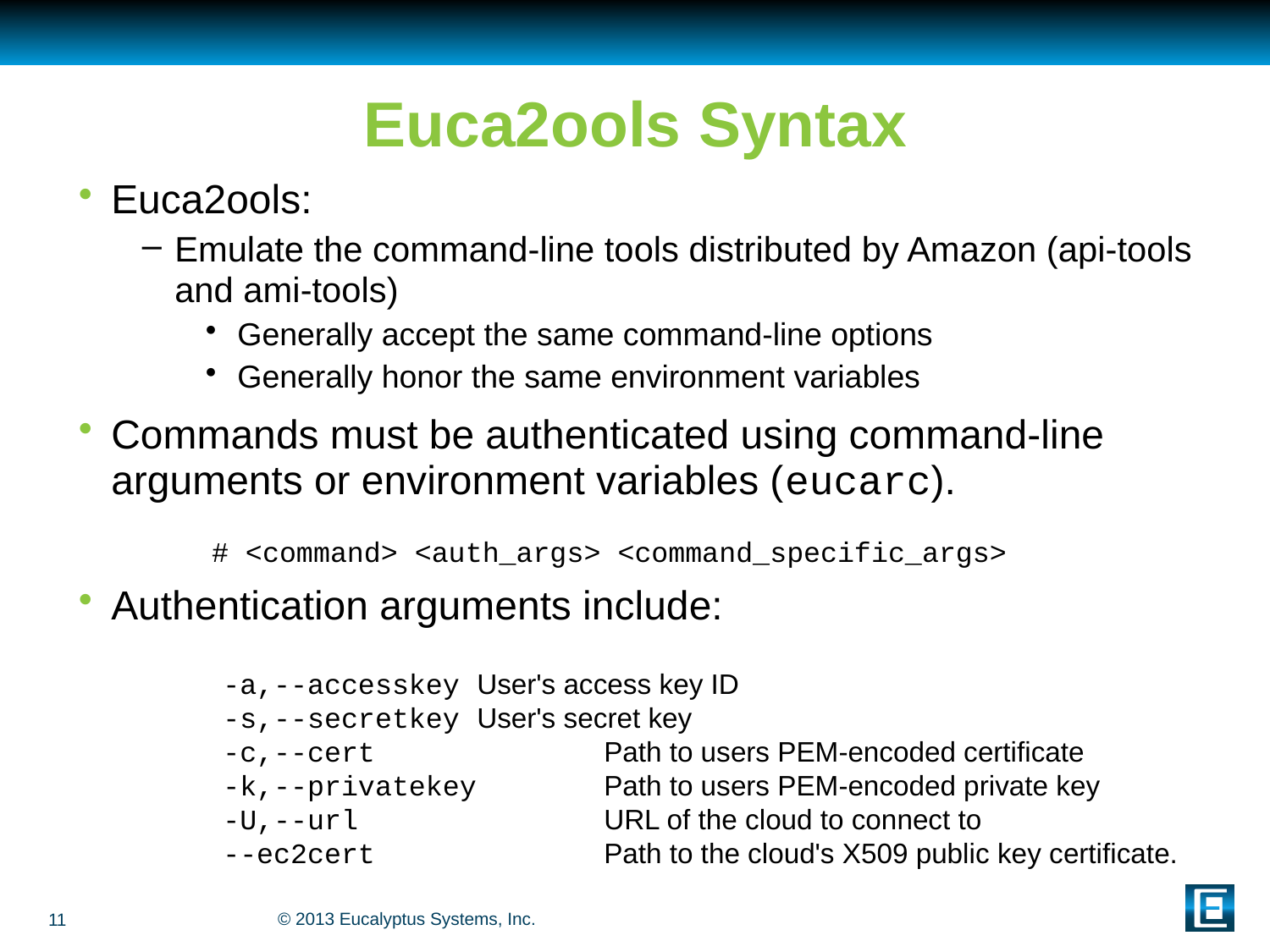

# Euca2ools Syntax
Euca2ools:
Emulate the command-line tools distributed by Amazon (api-tools and ami-tools)
Generally accept the same command-line options
Generally honor the same environment variables
Commands must be authenticated using command-line arguments or environment variables (eucarc).

Authentication arguments include:
# <command> <auth_args> <command_specific_args>

-a,--accesskey	User's access key ID
-s,--secretkey	User's secret key
-c,--cert 		Path to users PEM-encoded certificate
-k,--privatekey	Path to users PEM-encoded private key
-U,--url 		URL of the cloud to connect to
--ec2cert 		Path to the cloud's X509 public key certificate.
11